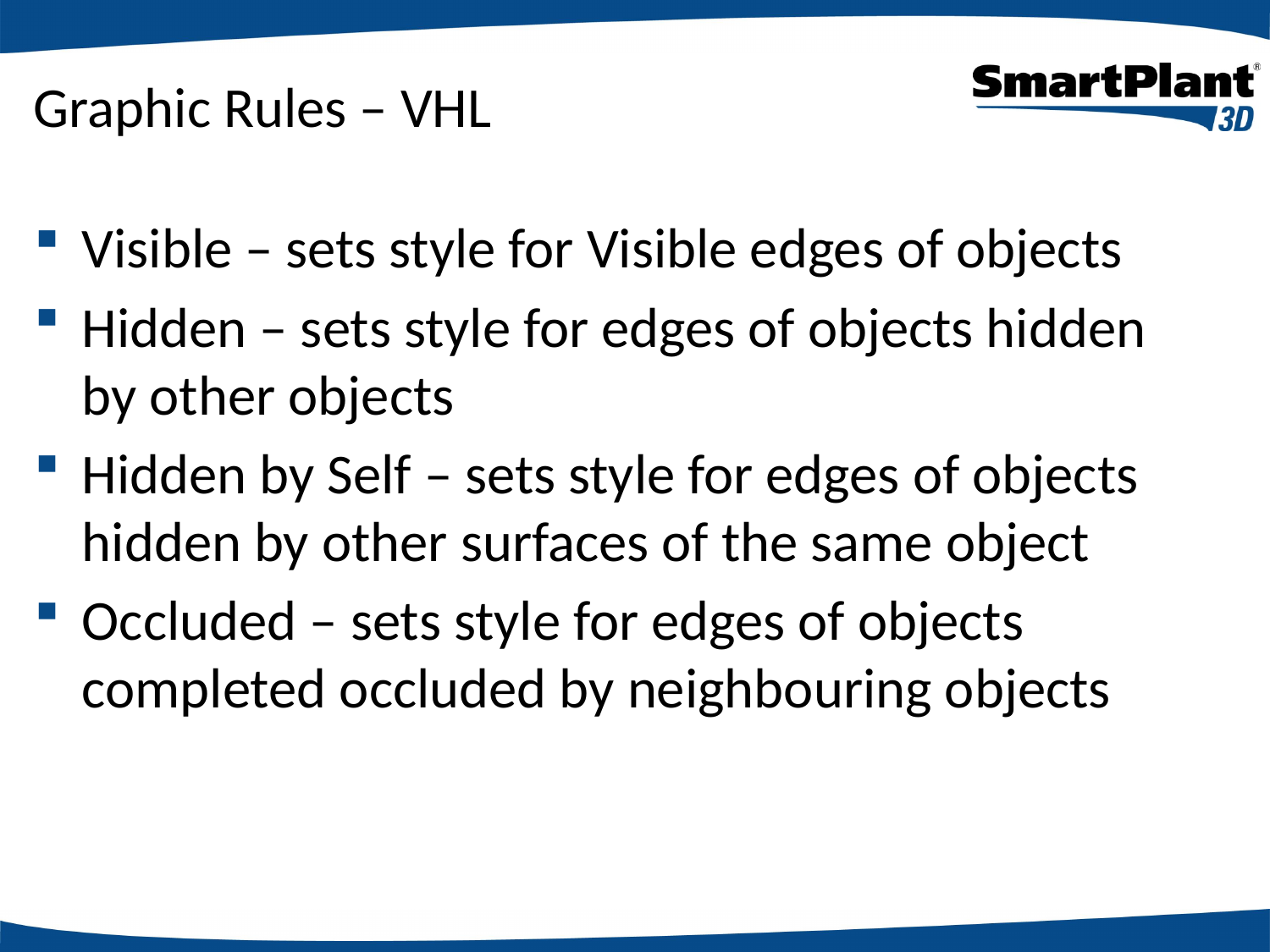

# Graphic Rules – VHL
Visible – sets style for Visible edges of objects
Hidden – sets style for edges of objects hidden by other objects
Hidden by Self – sets style for edges of objects hidden by other surfaces of the same object
Occluded – sets style for edges of objects completed occluded by neighbouring objects